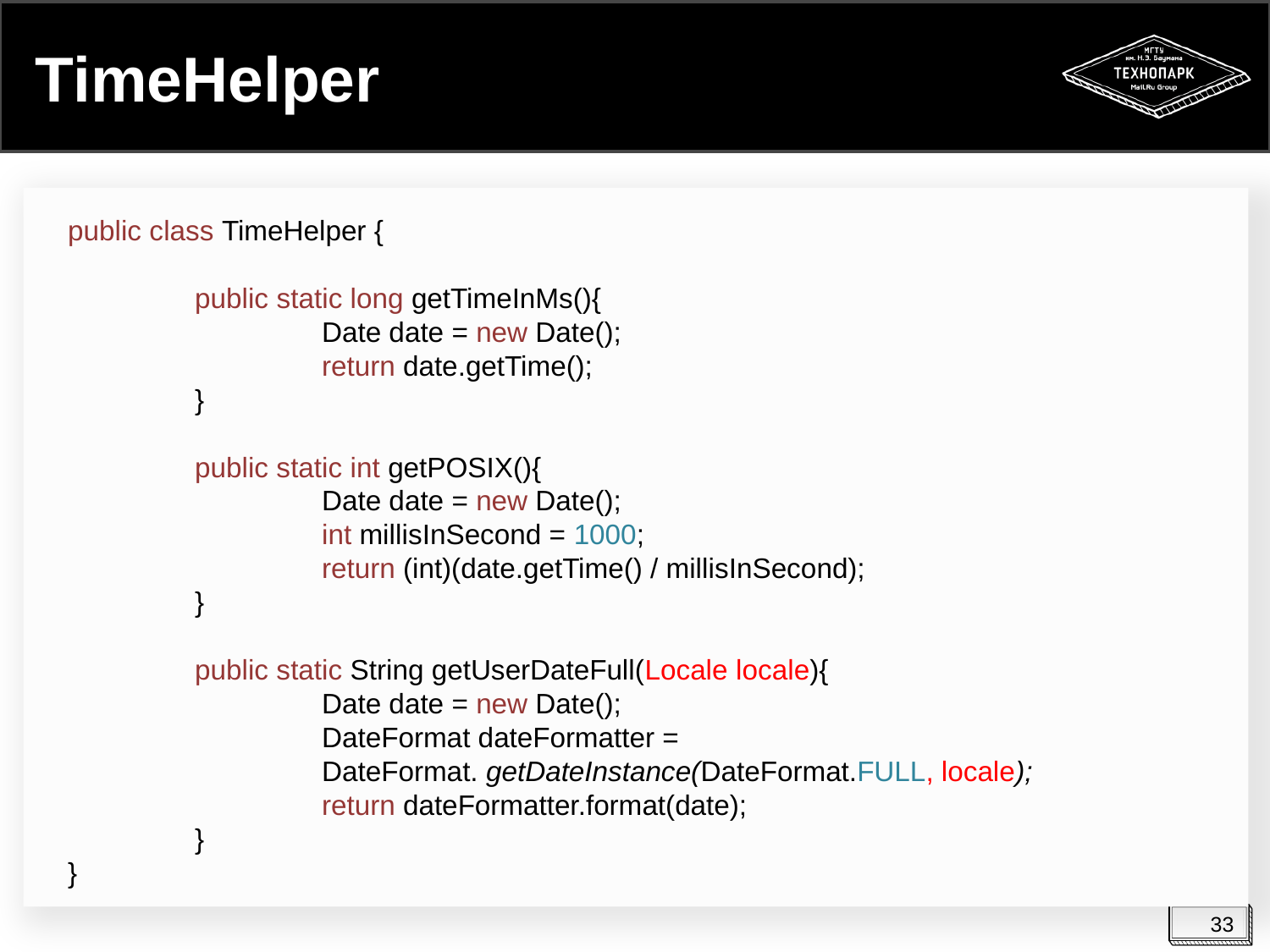

# TimeHelper

public class TimeHelper {

	public static long getTimeInMs(){
		Date date = new Date();
		return date.getTime();
	}

	public static int getPOSIX(){
		Date date = new Date();
		int millisInSecond = 1000;
		return (int)(date.getTime() / millisInSecond);
	}

	public static String getUserDateFull(Locale locale){
		Date date = new Date();
		DateFormat dateFormatter =
		DateFormat. getDateInstance(DateFormat.FULL, locale);
		return dateFormatter.format(date);
	}
}
33